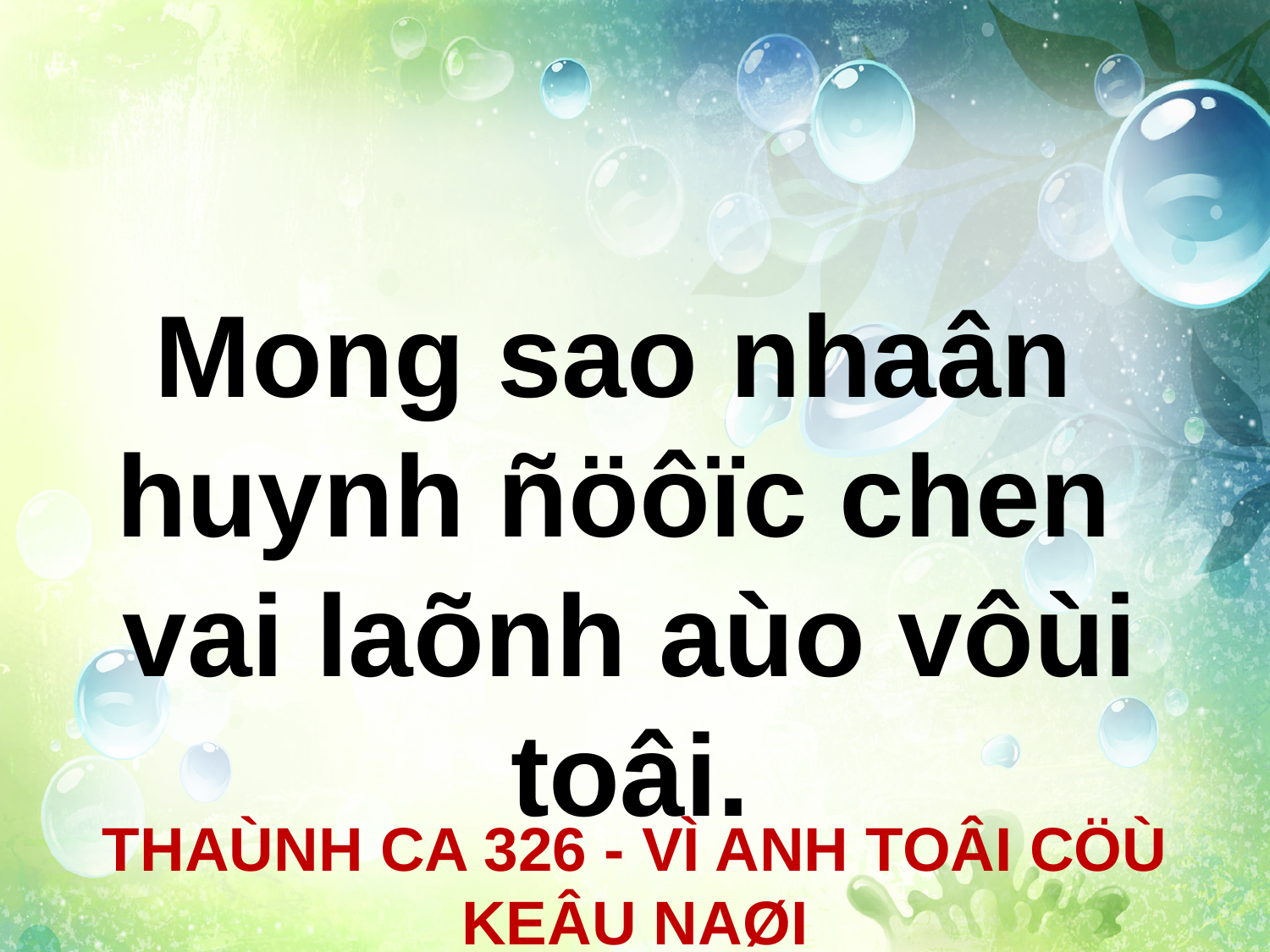

Mong sao nhaân
huynh ñöôïc chen
vai laõnh aùo vôùi toâi.
THAÙNH CA 326 - VÌ ANH TOÂI CÖÙ KEÂU NAØI